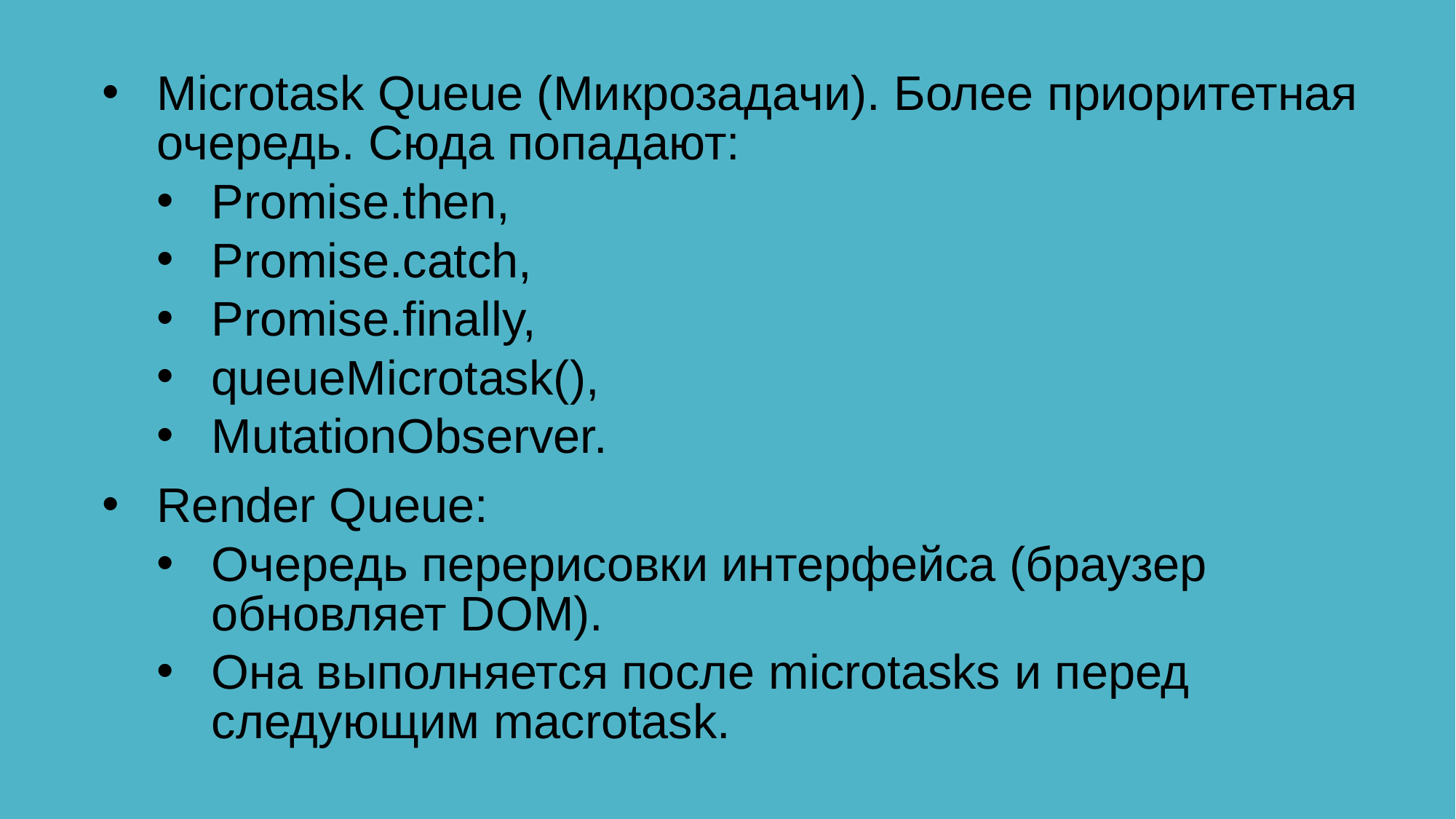

Microtask Queue (Микрозадачи). Более приоритетная очередь. Сюда попадают:
Promise.then,
Promise.catch,
Promise.finally,
queueMicrotask(),
MutationObserver.
Render Queue:
Очередь перерисовки интерфейса (браузер обновляет DOM).
Она выполняется после microtasks и перед следующим macrotask.